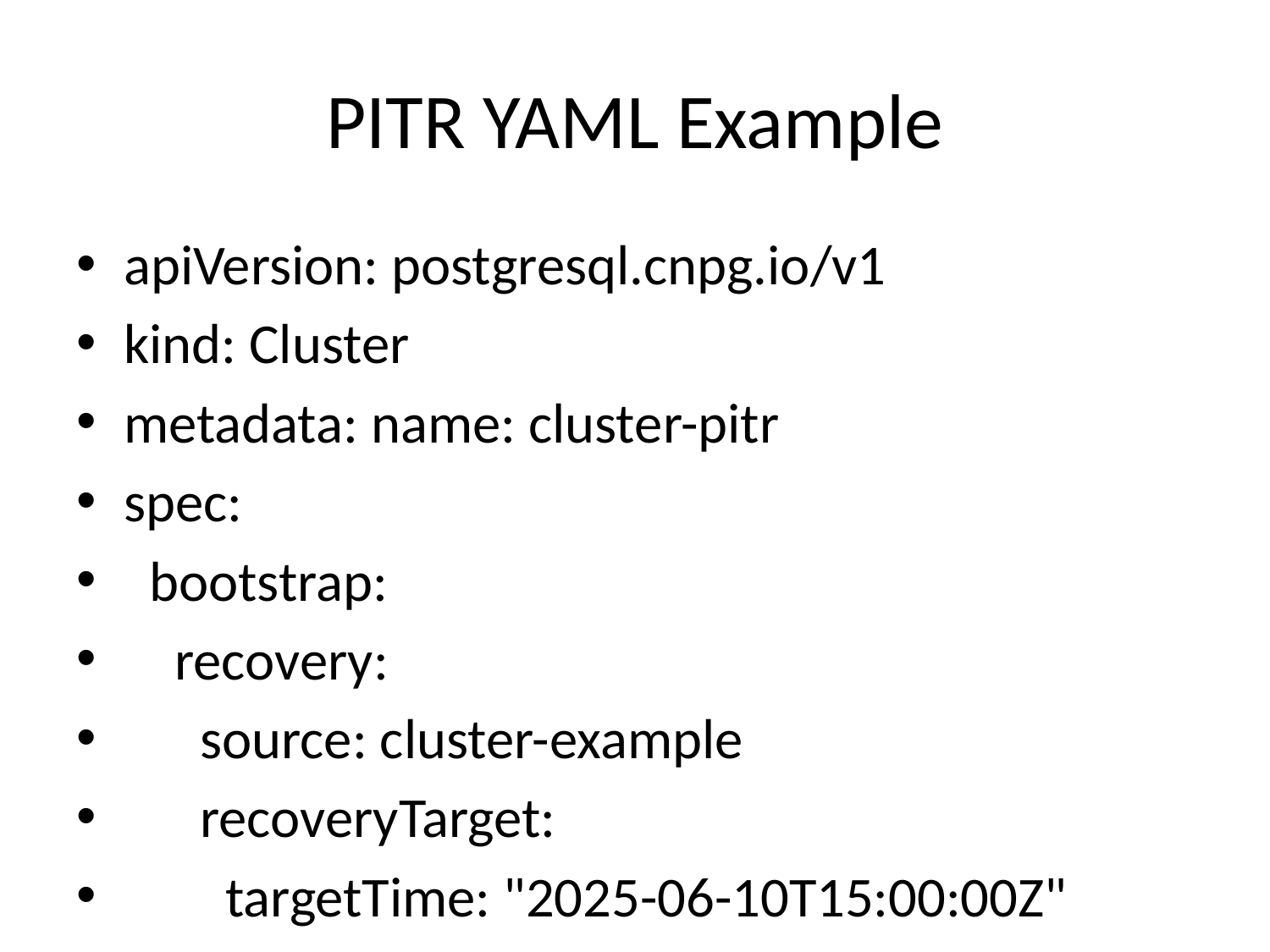

# PITR YAML Example
apiVersion: postgresql.cnpg.io/v1
kind: Cluster
metadata: name: cluster-pitr
spec:
  bootstrap:
    recovery:
      source: cluster-example
      recoveryTarget:
        targetTime: "2025-06-10T15:00:00Z"